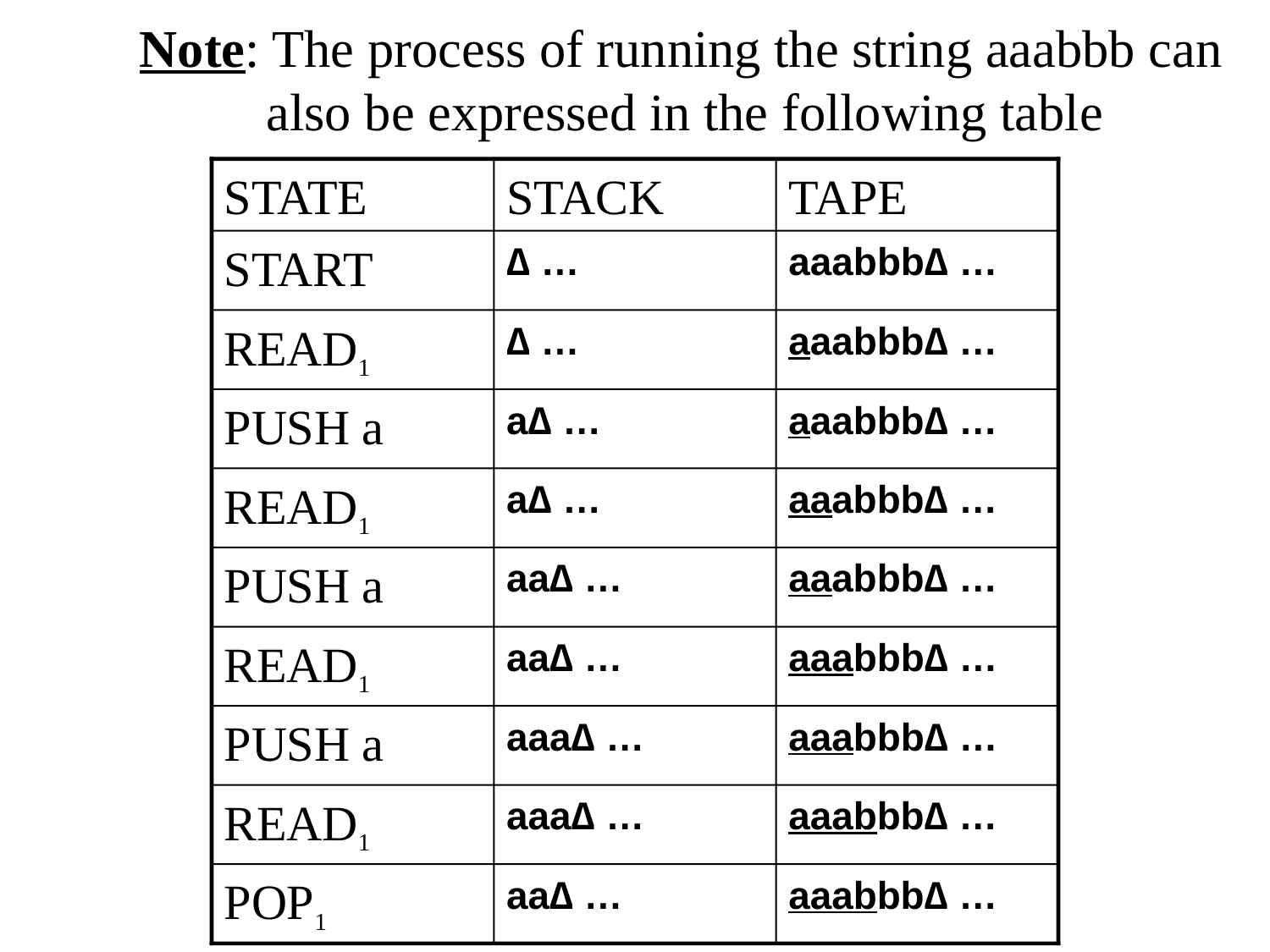

Note: The process of running the string aaabbb can 		also be expressed in the following table
STATE

STACK

TAPE

START

∆ …
aaabbb∆ …
READ1

∆ …
aaabbb∆ …
PUSH a

a∆ …
aaabbb∆ …
READ1

a∆ …
aaabbb∆ …
PUSH a

aa∆ …
aaabbb∆ …
READ1

aa∆ …
aaabbb∆ …
PUSH a

aaa∆ …
aaabbb∆ …
READ1

aaa∆ …
aaabbb∆ …
POP1

aa∆ …
aaabbb∆ …